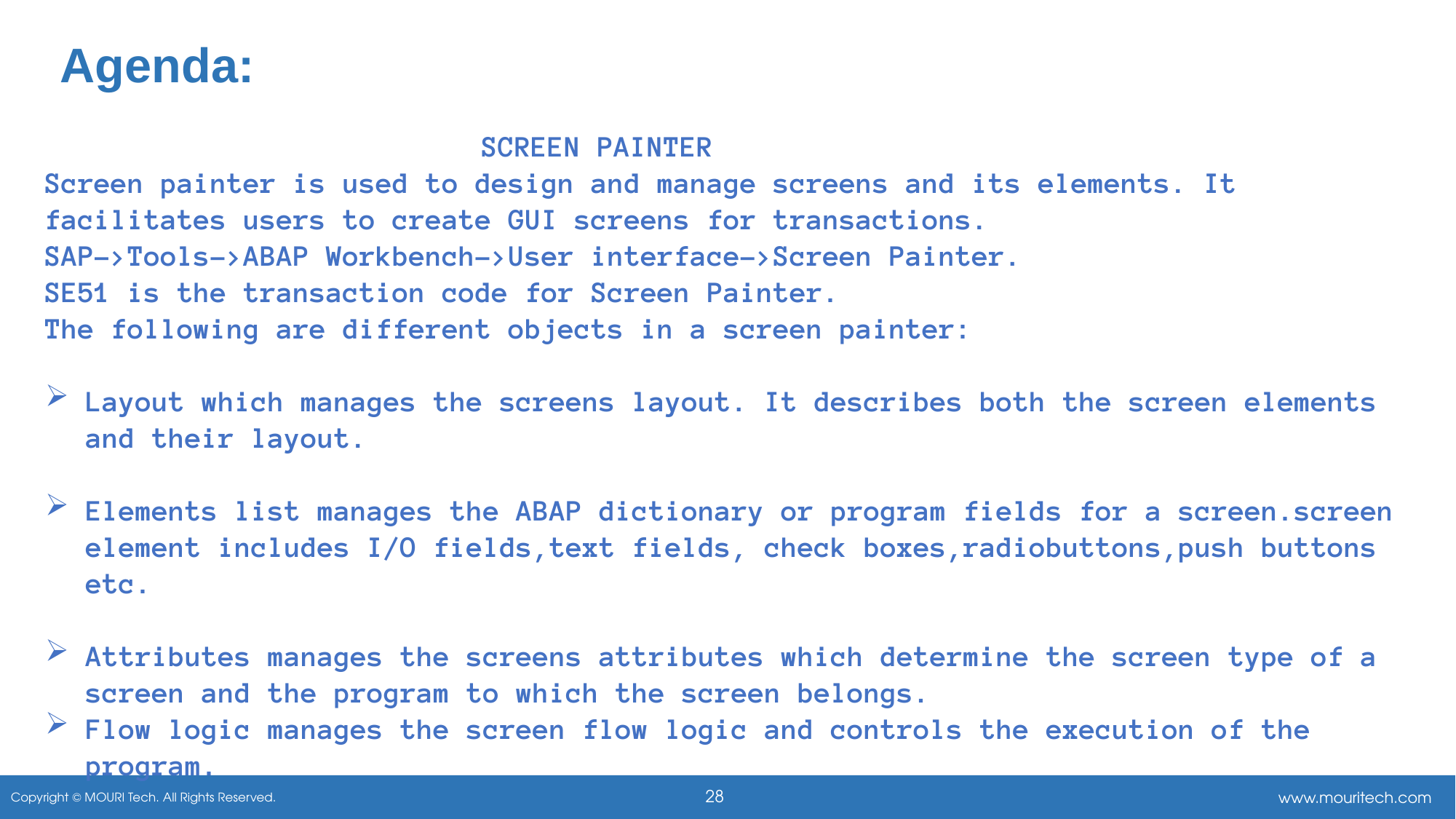

# Agenda:

				SCREEN PAINTER
Screen painter is used to design and manage screens and its elements. It facilitates users to create GUI screens for transactions.
SAP->Tools->ABAP Workbench->User interface->Screen Painter.
SE51 is the transaction code for Screen Painter.
The following are different objects in a screen painter:

Layout which manages the screens layout. It describes both the screen elements and their layout.

Elements list manages the ABAP dictionary or program fields for a screen.screen element includes I/O fields,text fields, check boxes,radiobuttons,push buttons etc.

Attributes manages the screens attributes which determine the screen type of a screen and the program to which the screen belongs.
Flow logic manages the screen flow logic and controls the execution of the program.